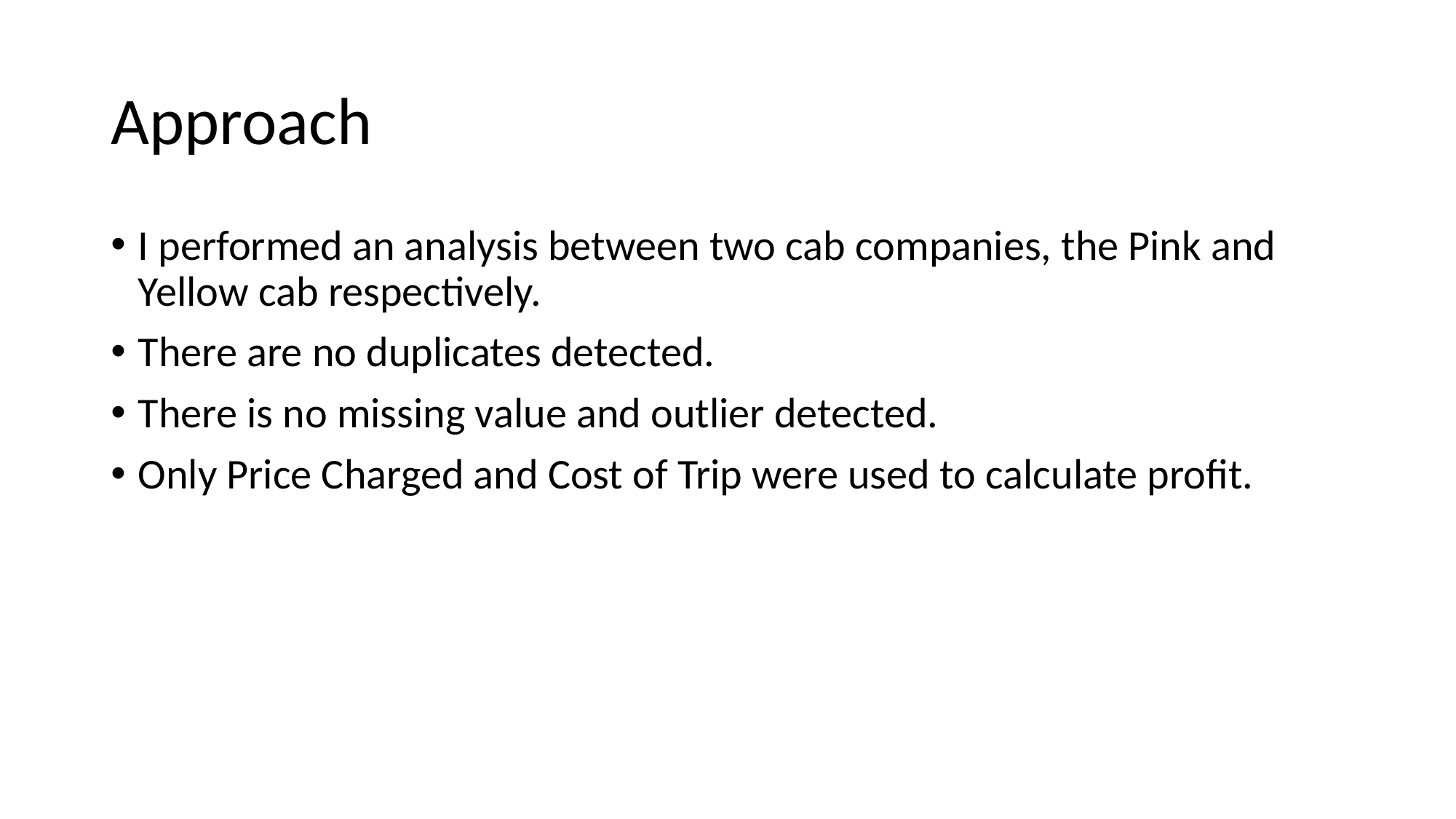

# Approach
I performed an analysis between two cab companies, the Pink and Yellow cab respectively.
There are no duplicates detected.
There is no missing value and outlier detected.
Only Price Charged and Cost of Trip were used to calculate profit.